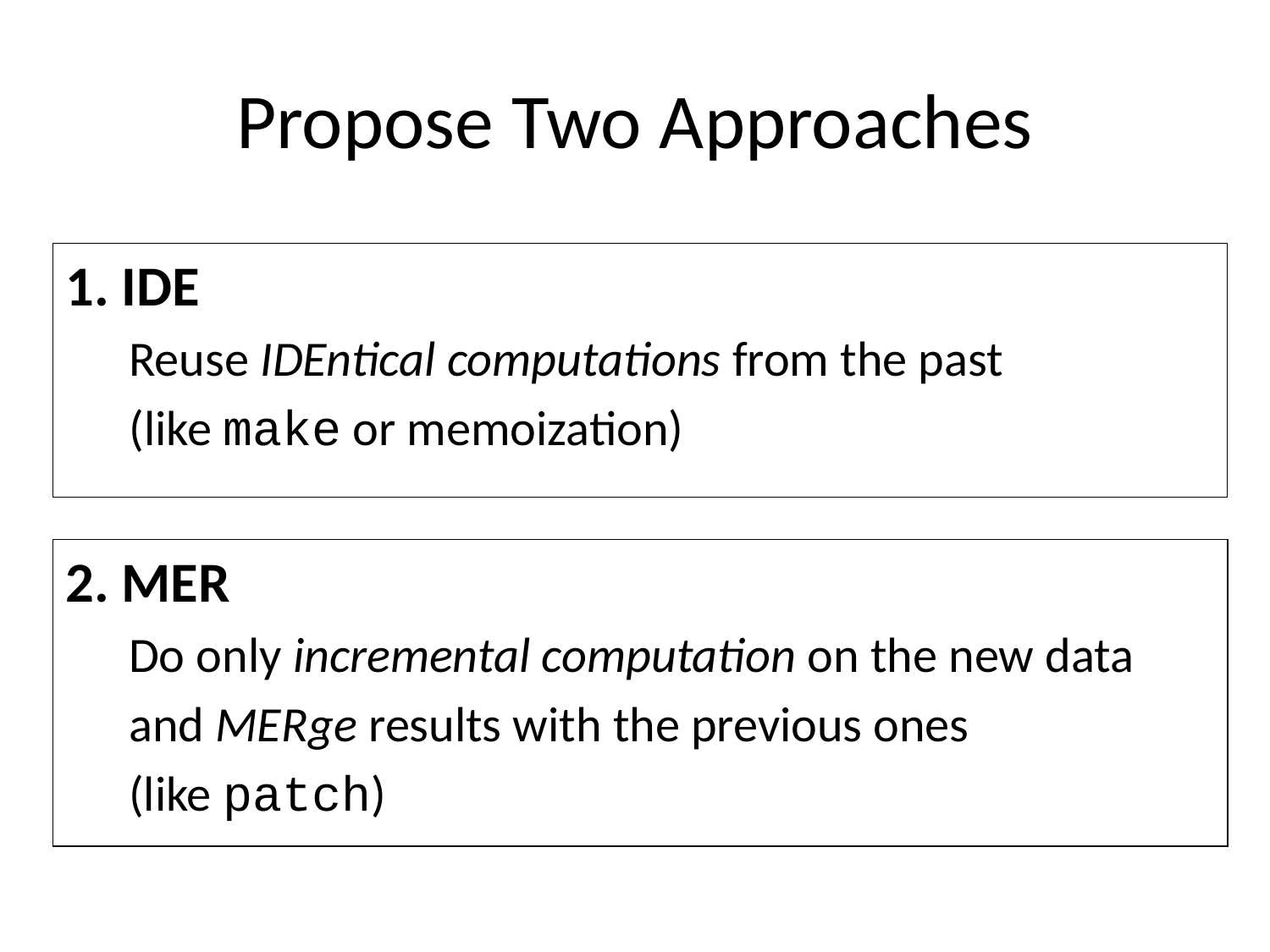

# Propose Two Approaches
1. IDE
Reuse IDEntical computations from the past
(like make or memoization)
2. MER
Do only incremental computation on the new data
and MERge results with the previous ones
(like patch)